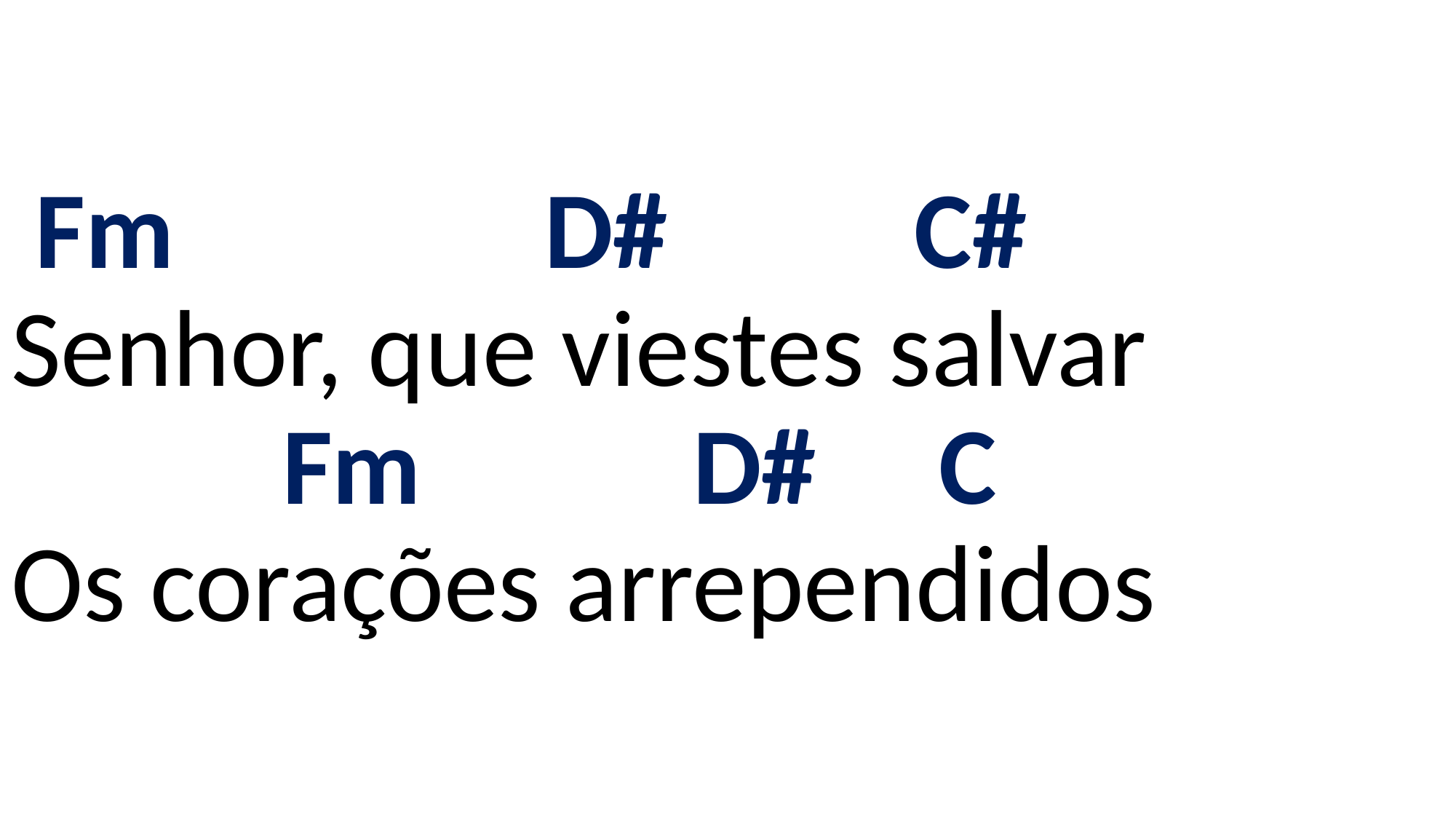

# Fm               D#          C# Senhor, que viestes salvar Fm           D#     C Os corações arrependidos